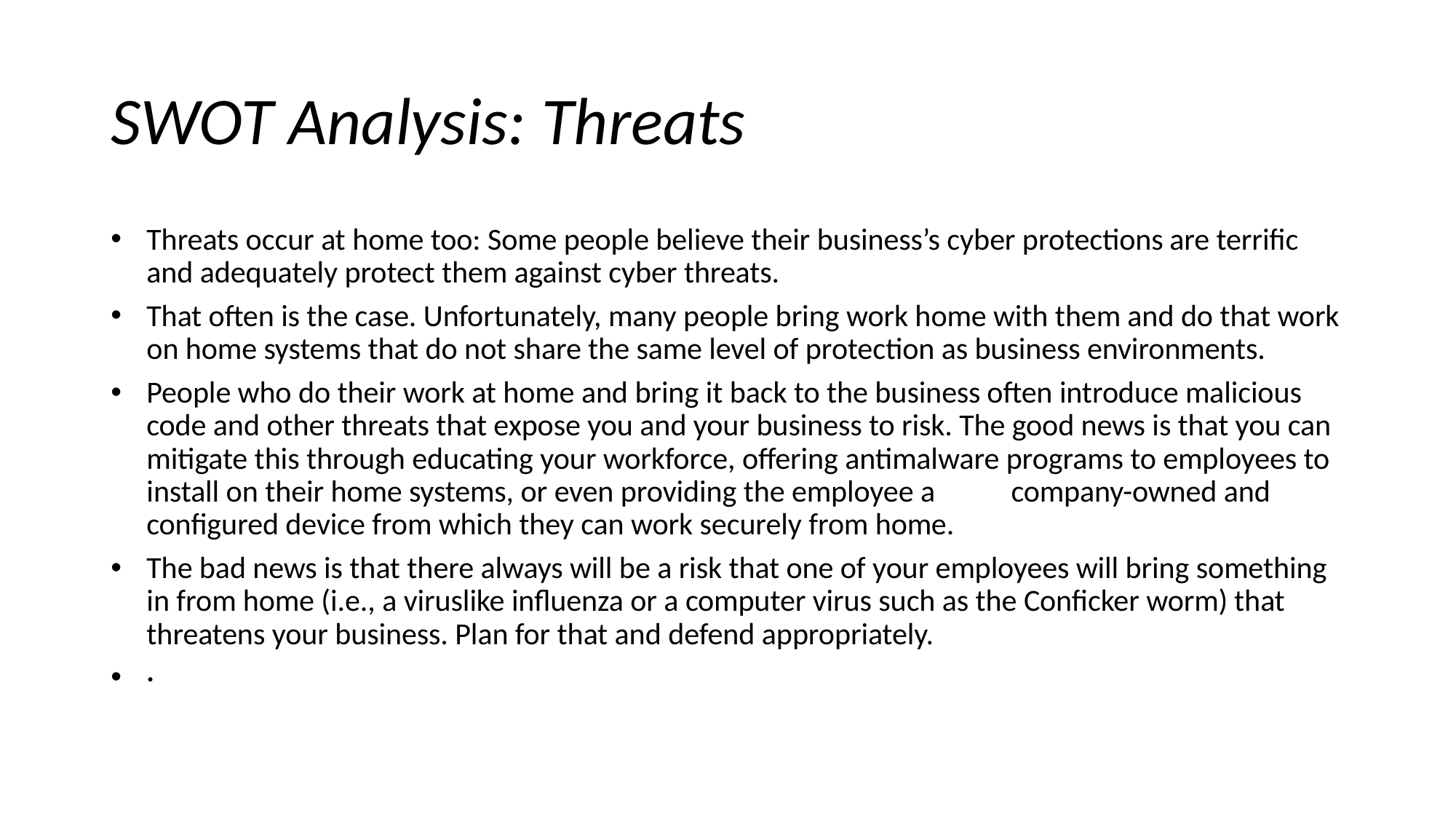

# SWOT Analysis: Threats
Threats occur at home too: Some people believe their business’s cyber protections are terrific and adequately protect them against cyber threats.
That often is the case. Unfortunately, many people bring work home with them and do that work on home systems that do not share the same level of protection as business environments.
People who do their work at home and bring it back to the business often introduce malicious code and other threats that expose you and your business to risk. The good news is that you can mitigate this through educating your workforce, offering antimalware programs to employees to install on their home systems, or even providing the employee a	company-owned and configured device from which they can work securely from home.
The bad news is that there always will be a risk that one of your employees will bring something in from home (i.e., a viruslike influenza or a computer virus such as the Conficker worm) that threatens your business. Plan for that and defend appropriately.
·